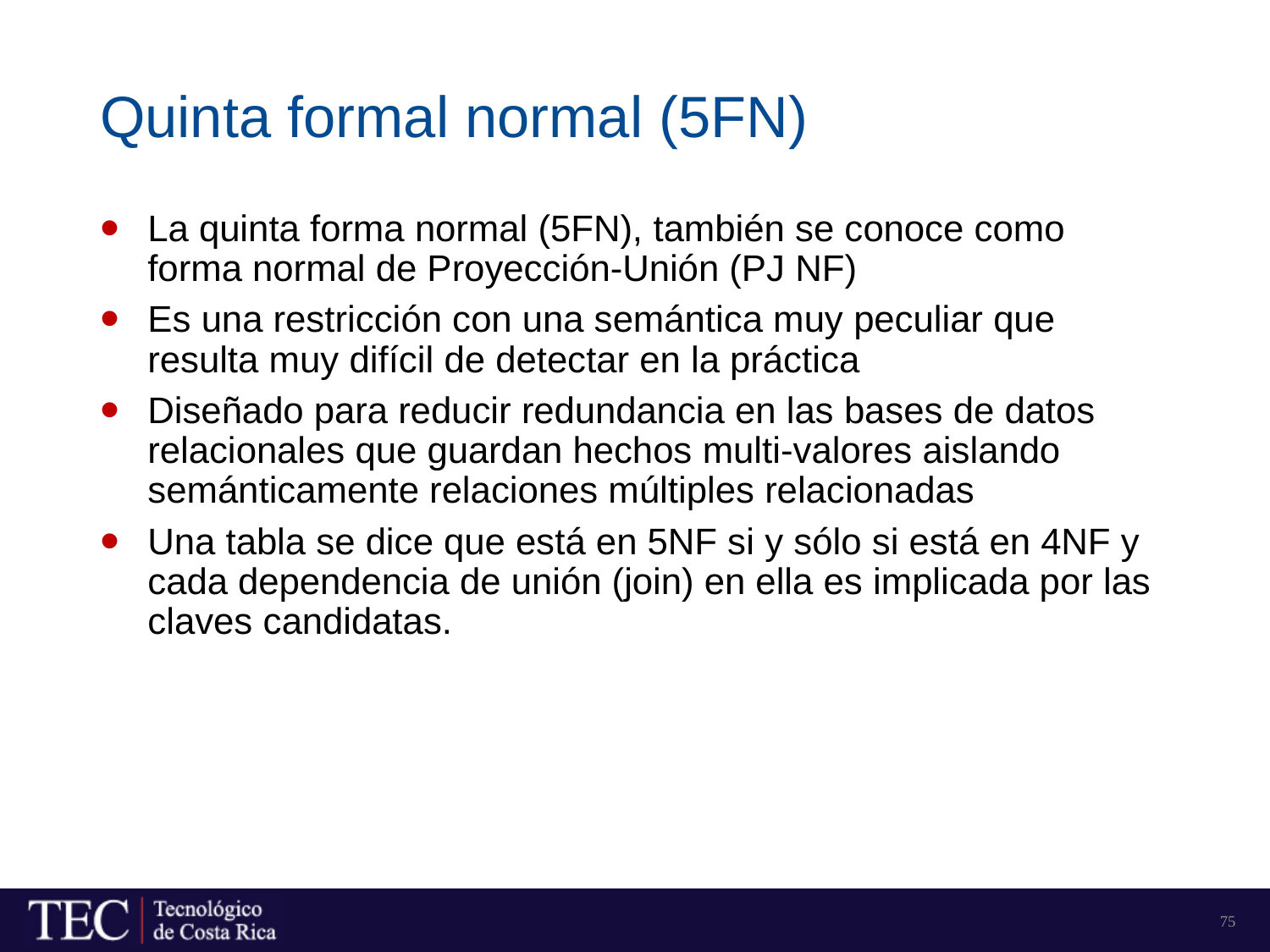

# Quinta formal normal (5FN)
La quinta forma normal (5FN), también se conoce como forma normal de Proyección-Unión (PJ NF)
Es una restricción con una semántica muy peculiar que resulta muy difícil de detectar en la práctica
Diseñado para reducir redundancia en las bases de datos relacionales que guardan hechos multi-valores aislando semánticamente relaciones múltiples relacionadas
Una tabla se dice que está en 5NF si y sólo si está en 4NF y cada dependencia de unión (join) en ella es implicada por las claves candidatas.
75